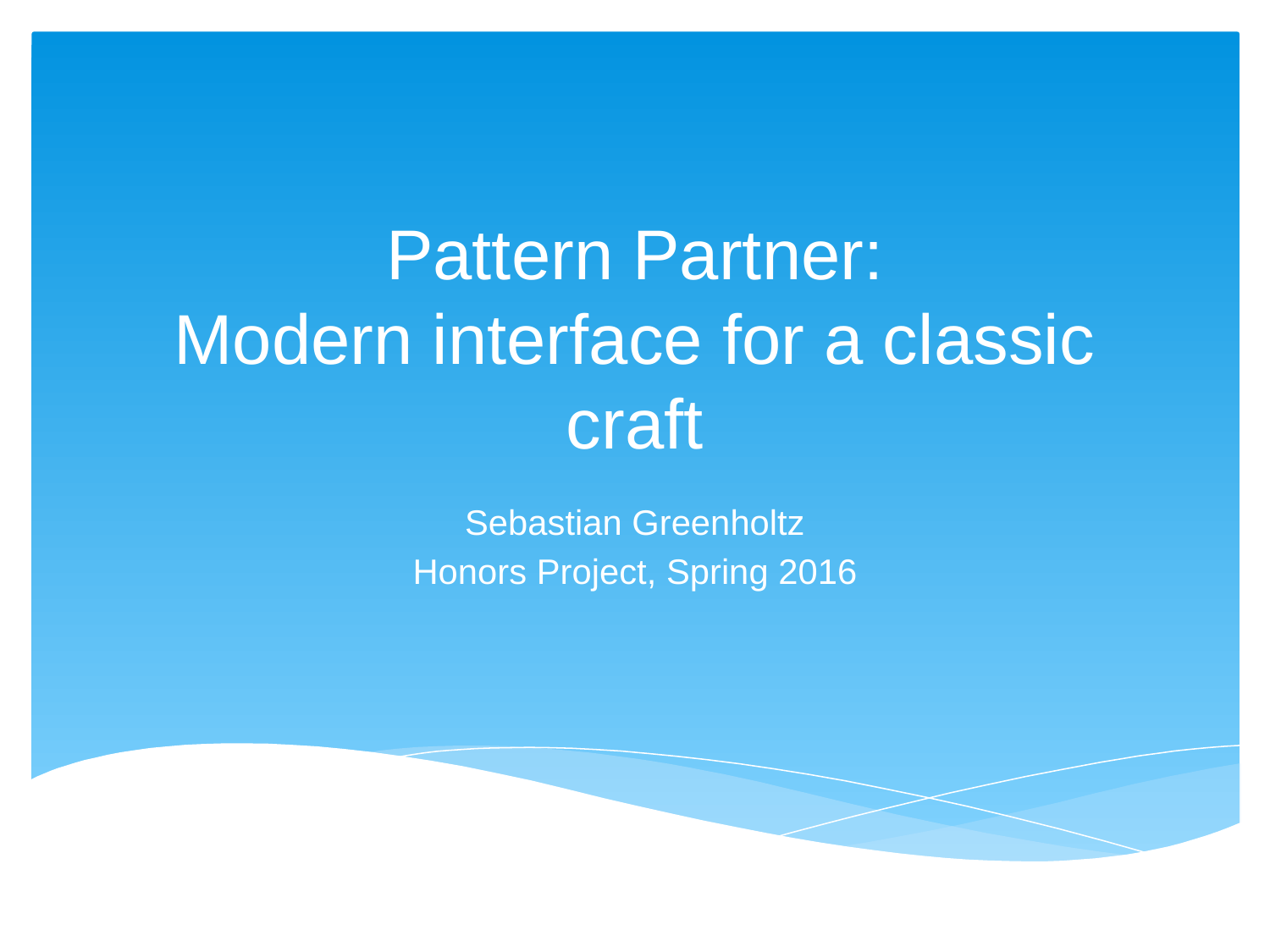

# Pattern Partner: Modern interface for a classic craft
Sebastian Greenholtz
Honors Project, Spring 2016